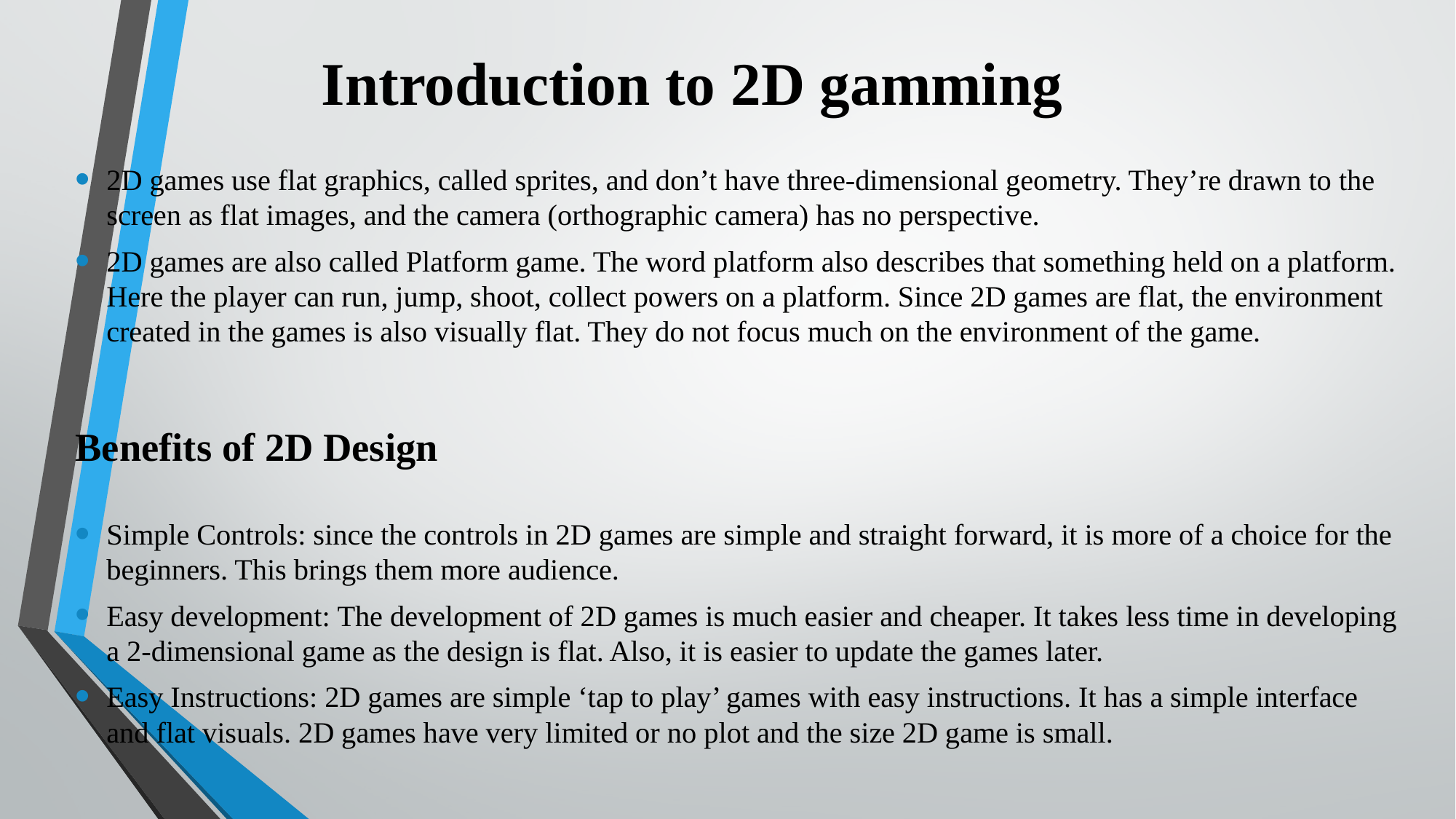

# Introduction to 2D gamming
2D games use flat graphics, called sprites, and don’t have three-dimensional geometry. They’re drawn to the screen as flat images, and the camera (orthographic camera) has no perspective.
2D games are also called Platform game. The word platform also describes that something held on a platform. Here the player can run, jump, shoot, collect powers on a platform. Since 2D games are flat, the environment created in the games is also visually flat. They do not focus much on the environment of the game.

Benefits of 2D Design
Simple Controls: since the controls in 2D games are simple and straight forward, it is more of a choice for the beginners. This brings them more audience.
Easy development: The development of 2D games is much easier and cheaper. It takes less time in developing a 2-dimensional game as the design is flat. Also, it is easier to update the games later.
Easy Instructions: 2D games are simple ‘tap to play’ games with easy instructions. It has a simple interface and flat visuals. 2D games have very limited or no plot and the size 2D game is small.